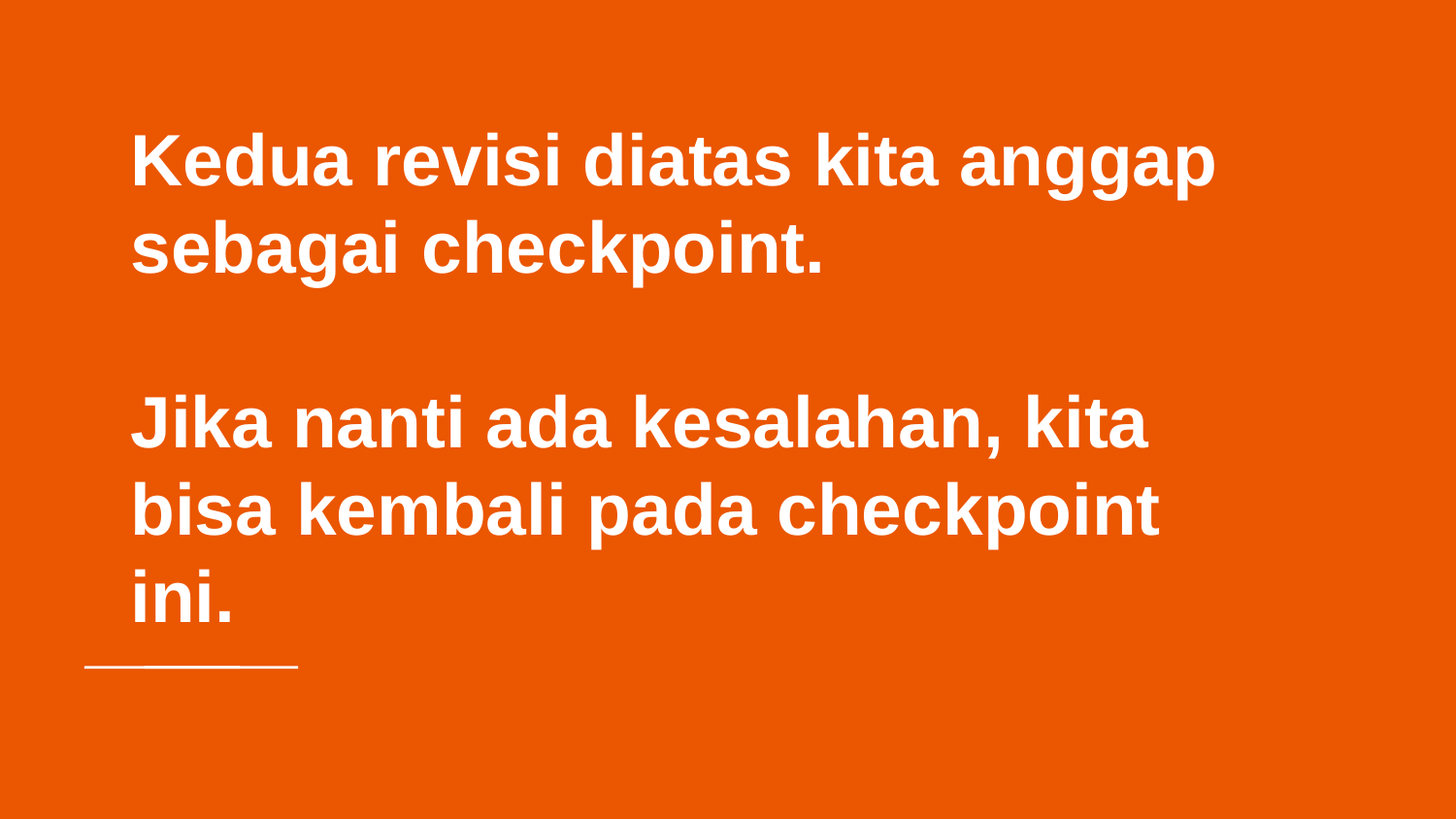

# Kedua revisi diatas kita anggap sebagai checkpoint.

Jika nanti ada kesalahan, kita bisa kembali pada checkpoint ini.